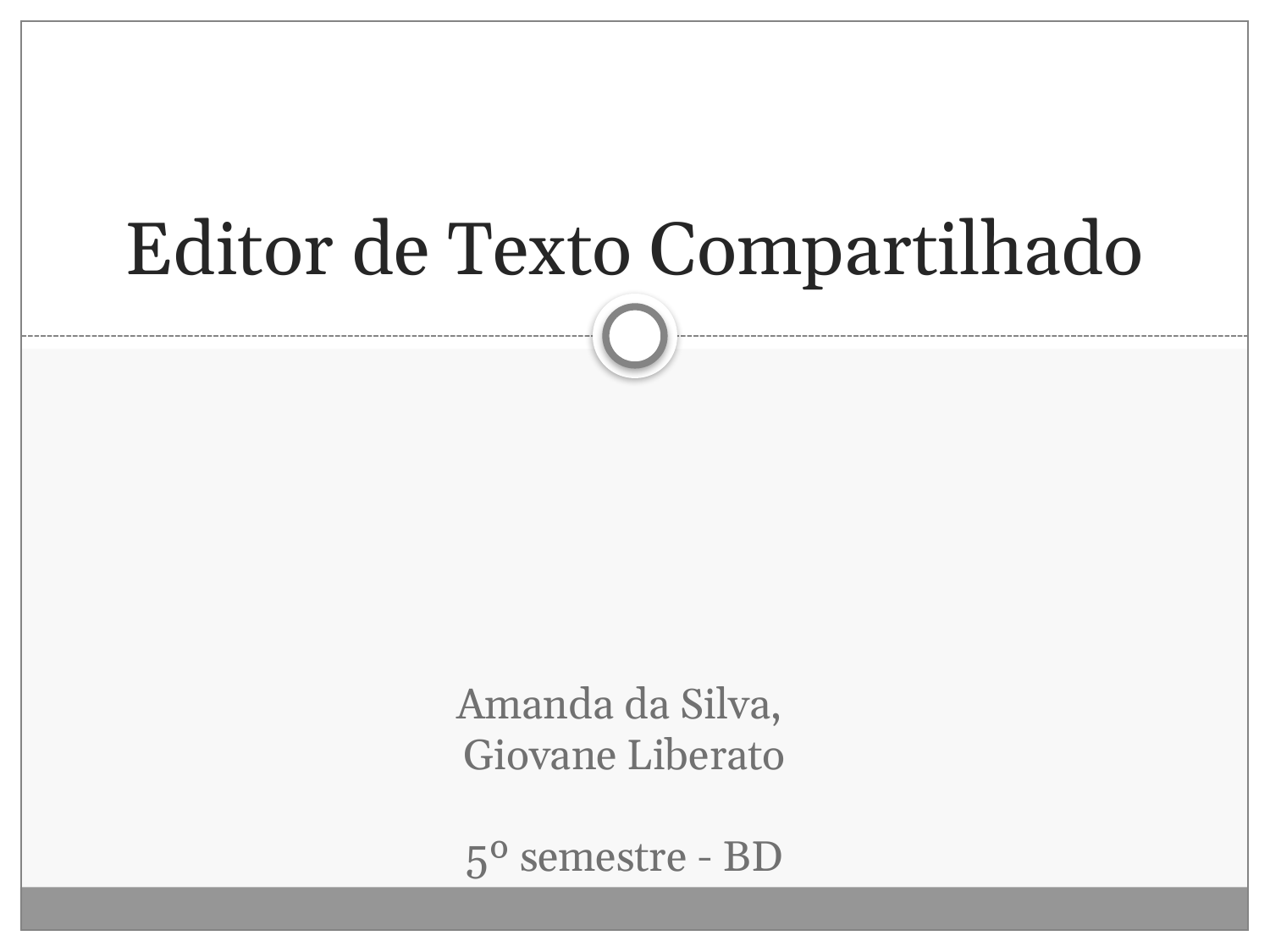

# Editor de Texto Compartilhado
Amanda da Silva,
Giovane Liberato

5º semestre - BD